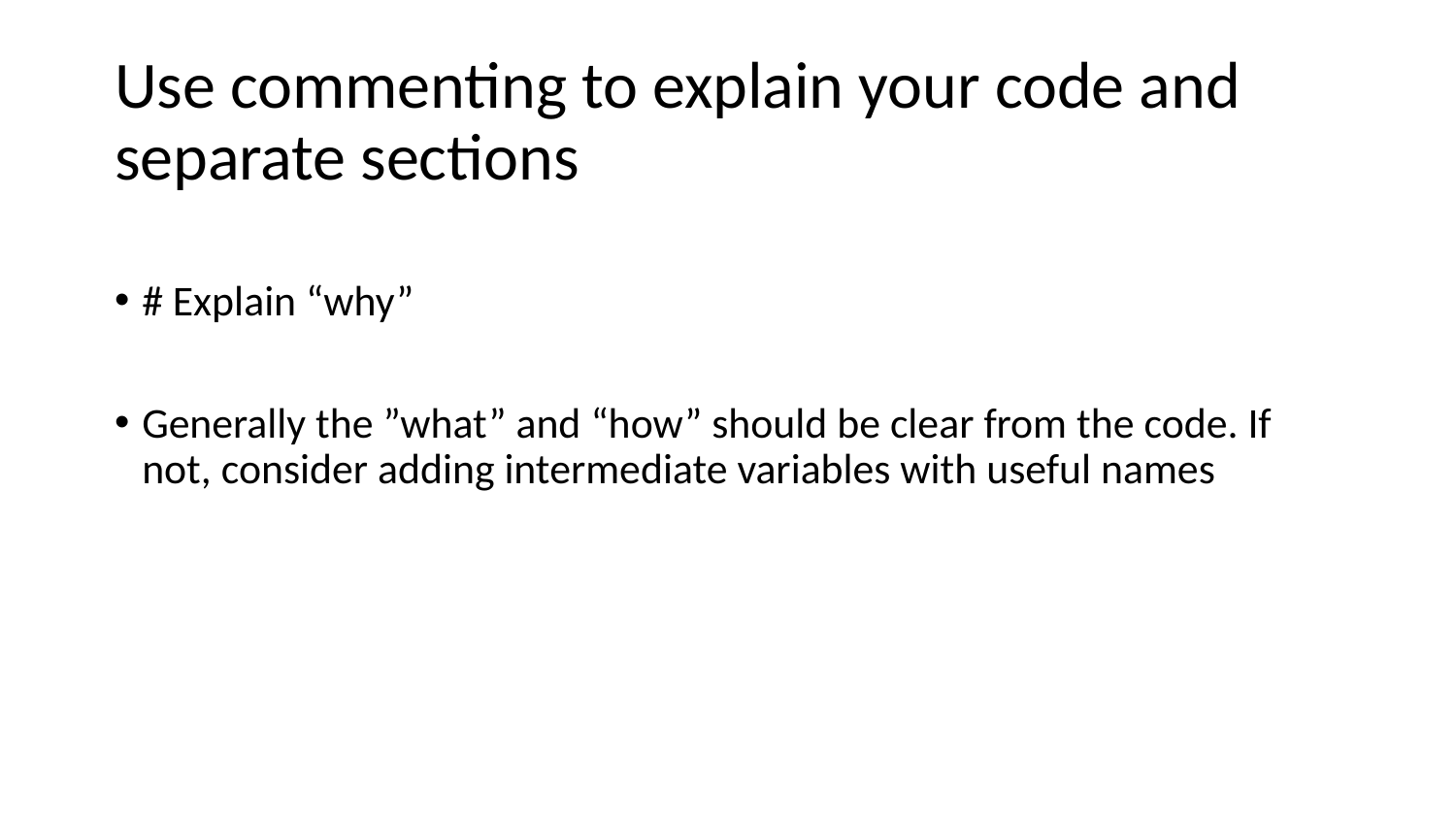

# Use commenting to explain your code and separate sections
# Explain “why”

Generally the ”what” and “how” should be clear from the code. If not, consider adding intermediate variables with useful names